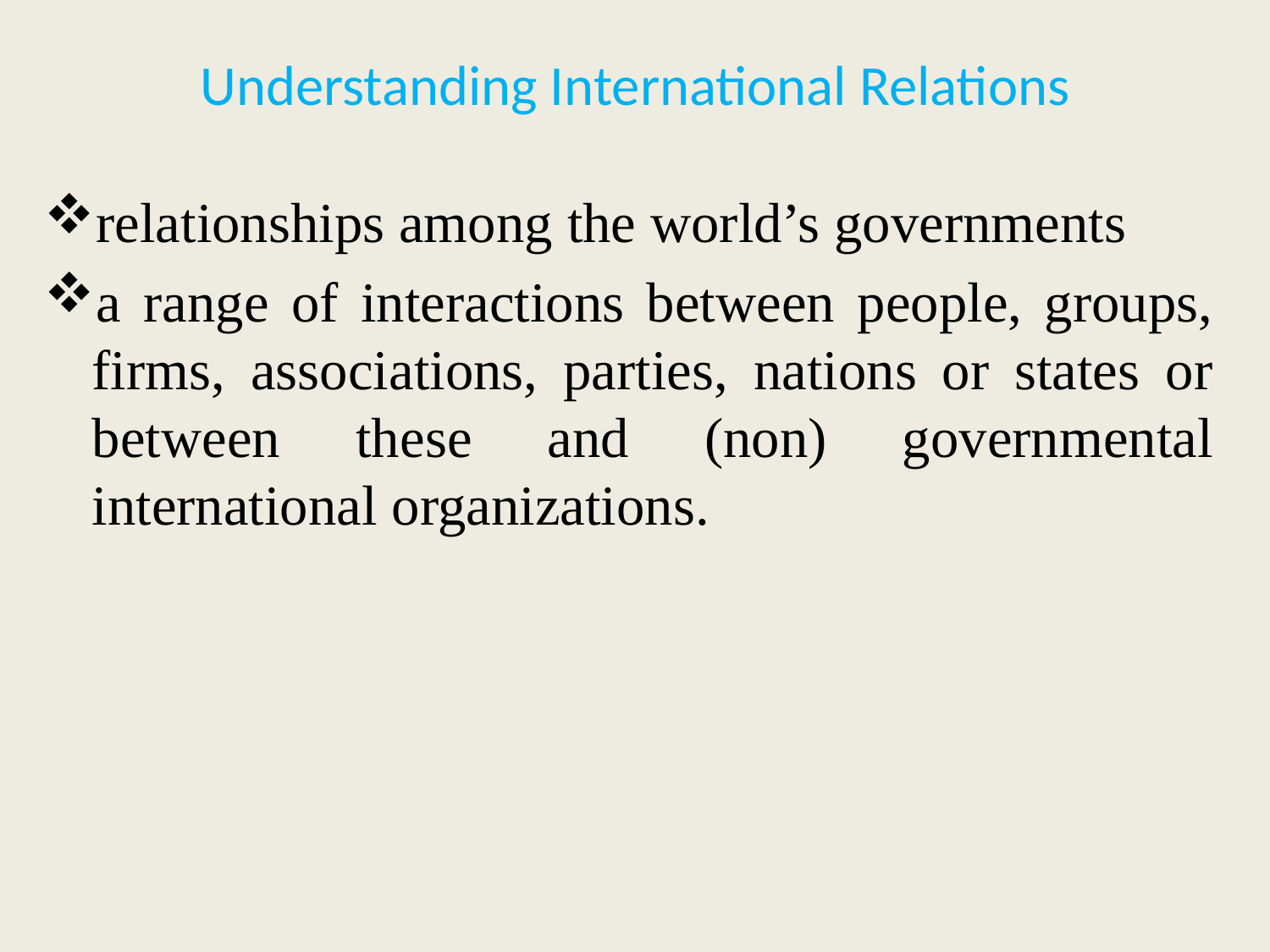

# Understanding International Relations
relationships among the world’s governments
a range of interactions between people, groups, firms, associations, parties, nations or states or between these and (non) governmental international organizations.